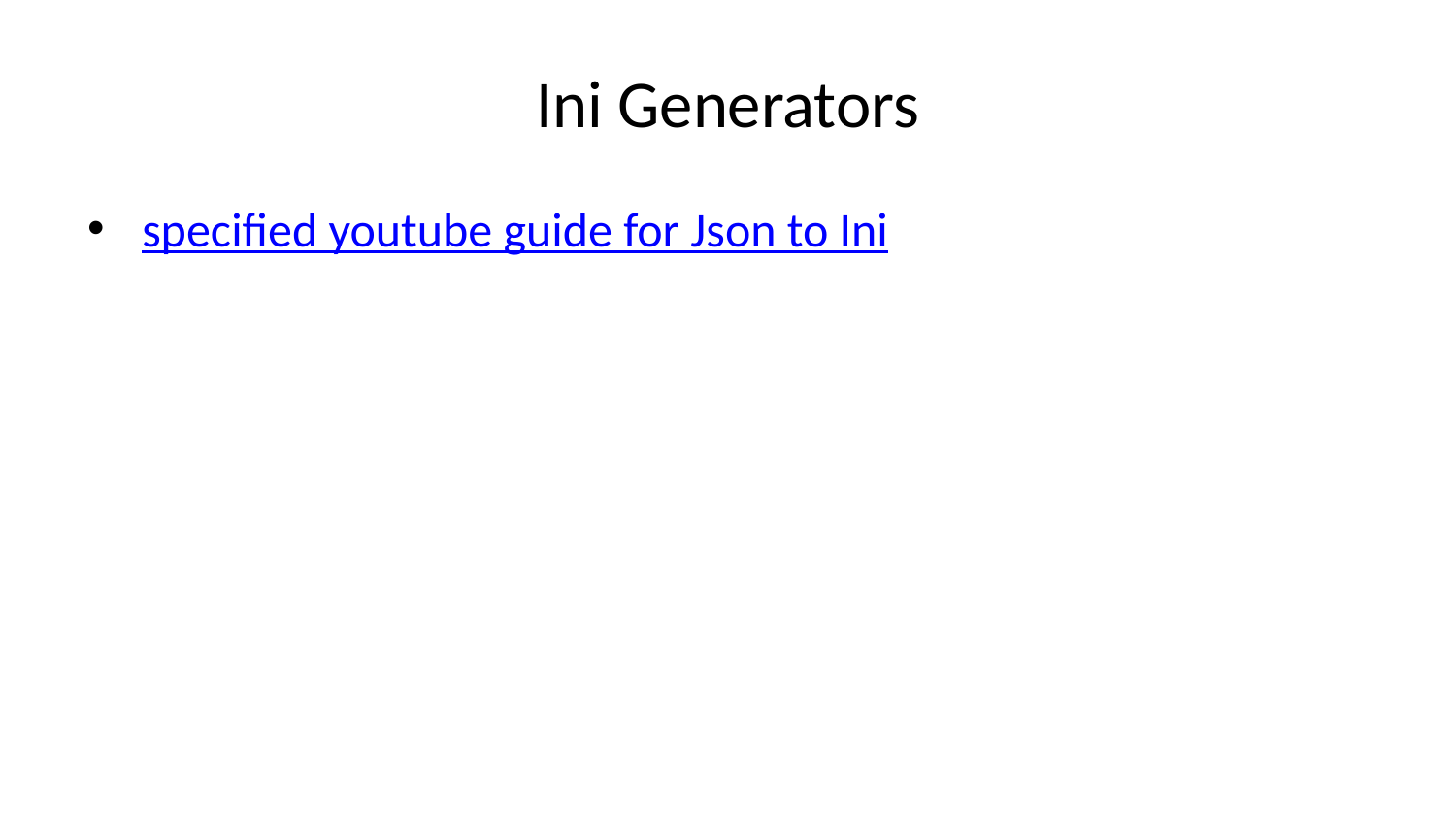

# Ini Generators
specified youtube guide for Json to Ini